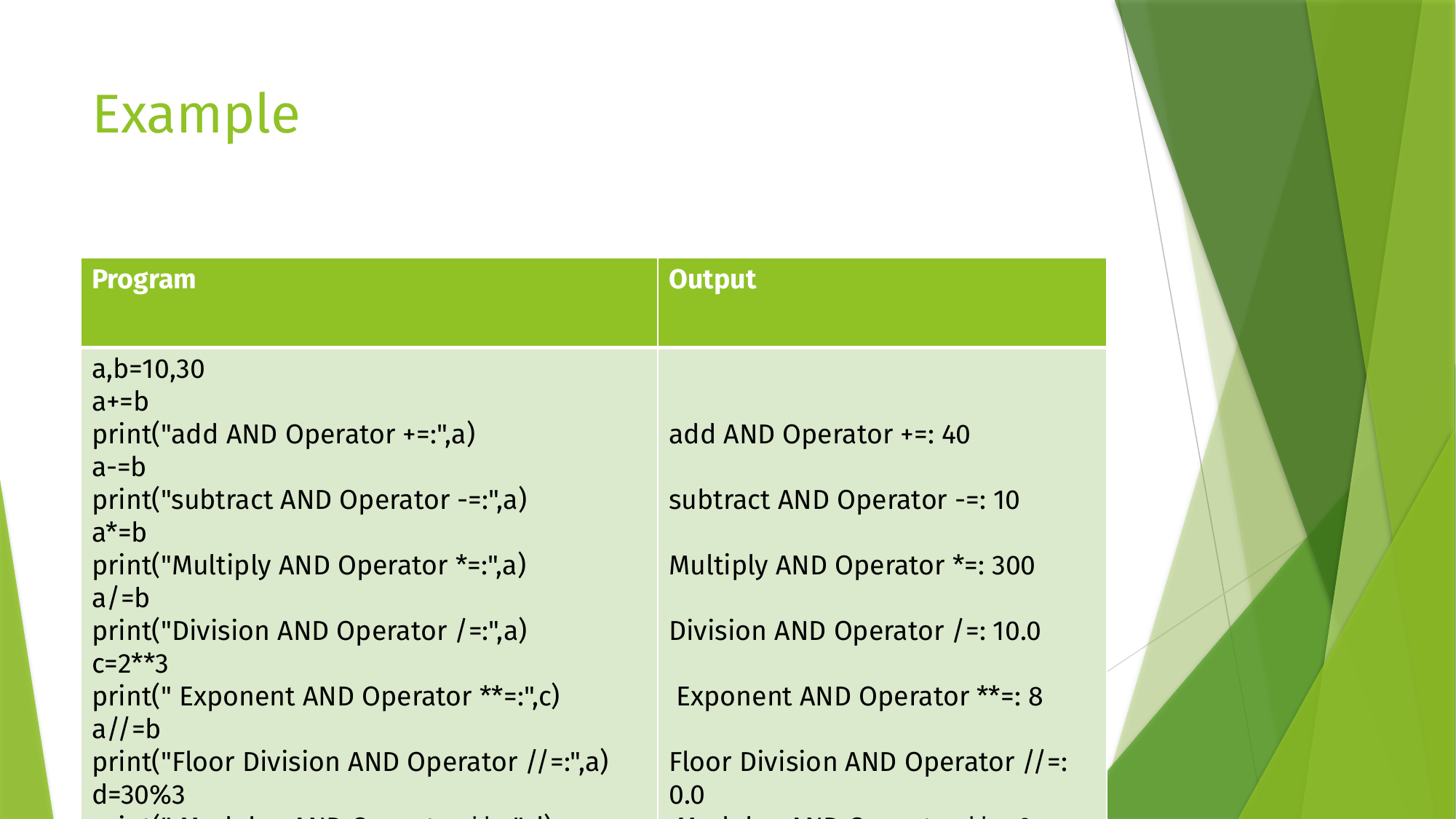

# Example
| Program | Output |
| --- | --- |
| a,b=10,30 a+=b print("add AND Operator +=:",a) a-=b print("subtract AND Operator -=:",a) a\*=b print("Multiply AND Operator \*=:",a) a/=b print("Division AND Operator /=:",a) c=2\*\*3 print(" Exponent AND Operator \*\*=:",c) a//=b print("Floor Division AND Operator //=:",a) d=30%3 print(" Modulus AND Operator \*\*=:",d) | add AND Operator +=: 40 subtract AND Operator -=: 10 Multiply AND Operator \*=: 300 Division AND Operator /=: 10.0 Exponent AND Operator \*\*=: 8 Floor Division AND Operator //=: 0.0 Modulus AND Operator \*\*=: 0 |